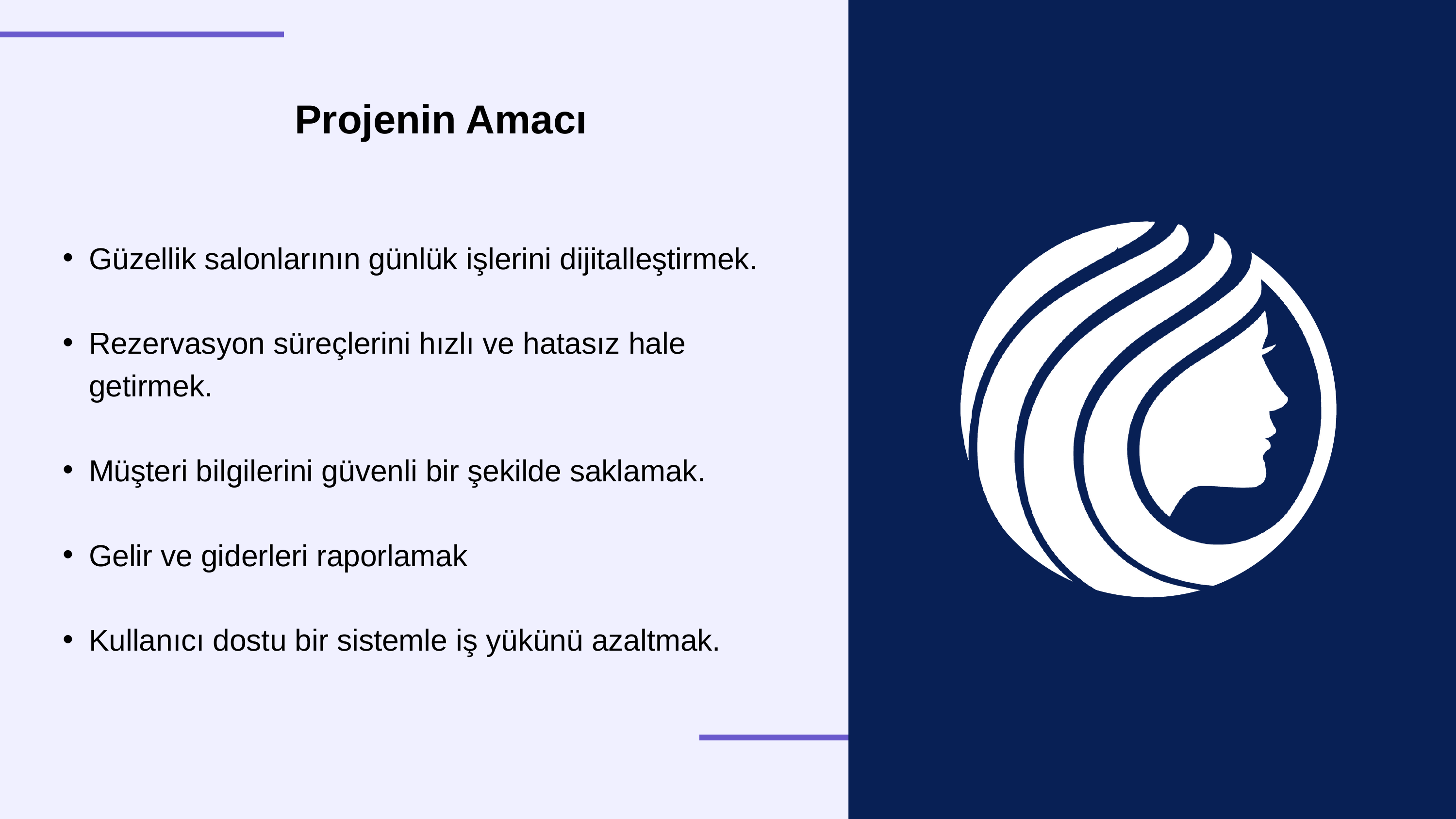

Projenin Amacı

Güzellik salonlarının günlük işlerini dijitalleştirmek.

Rezervasyon süreçlerini hızlı ve hatasız hale getirmek.

Müşteri bilgilerini güvenli bir şekilde saklamak.

Gelir ve giderleri raporlamak

Kullanıcı dostu bir sistemle iş yükünü azaltmak.